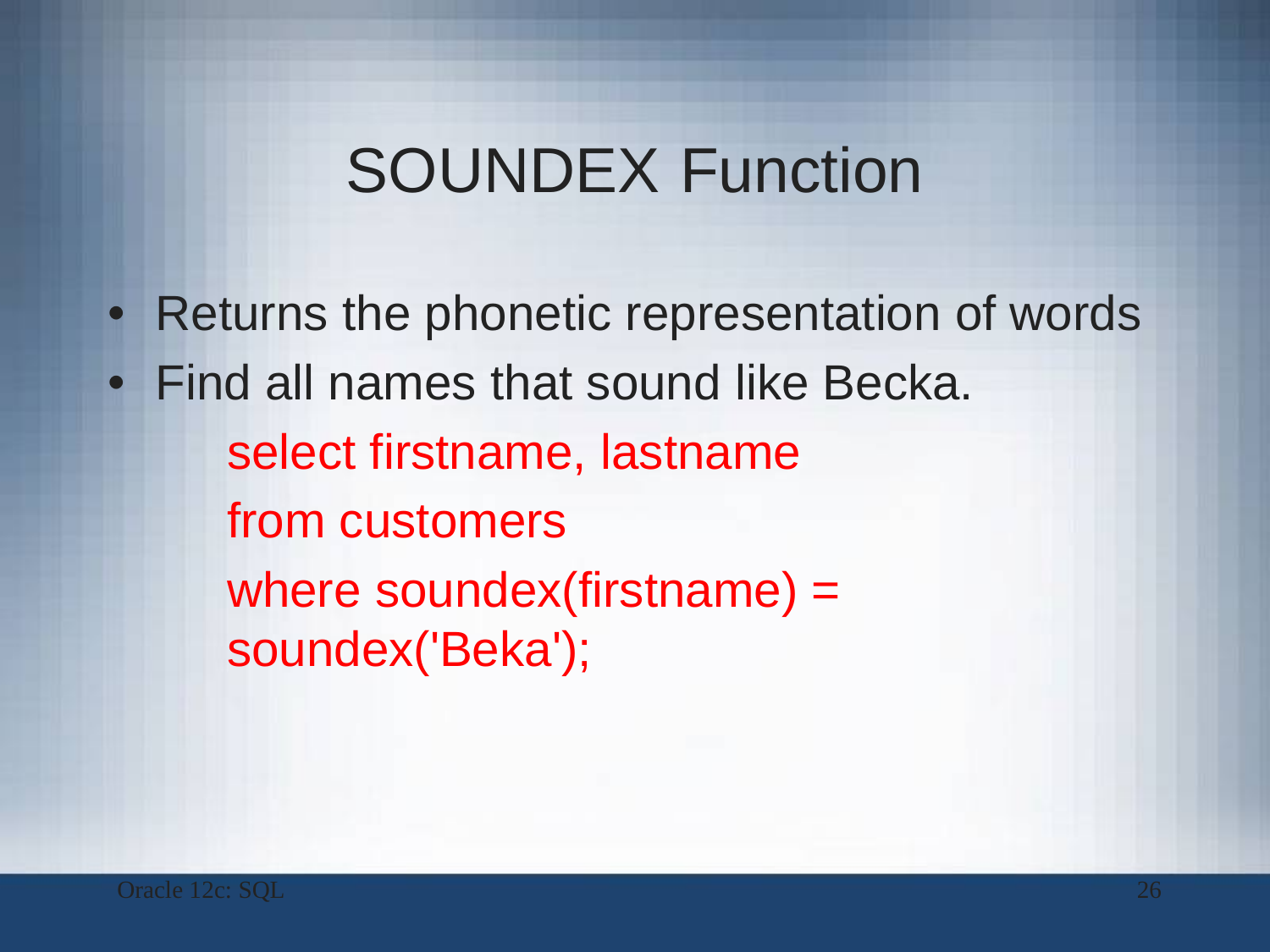

# SOUNDEX Function
Returns the phonetic representation of words
Find all names that sound like Becka.
select firstname, lastname
from customers
where soundex(firstname) = soundex('Beka');
Oracle 12c: SQL
26